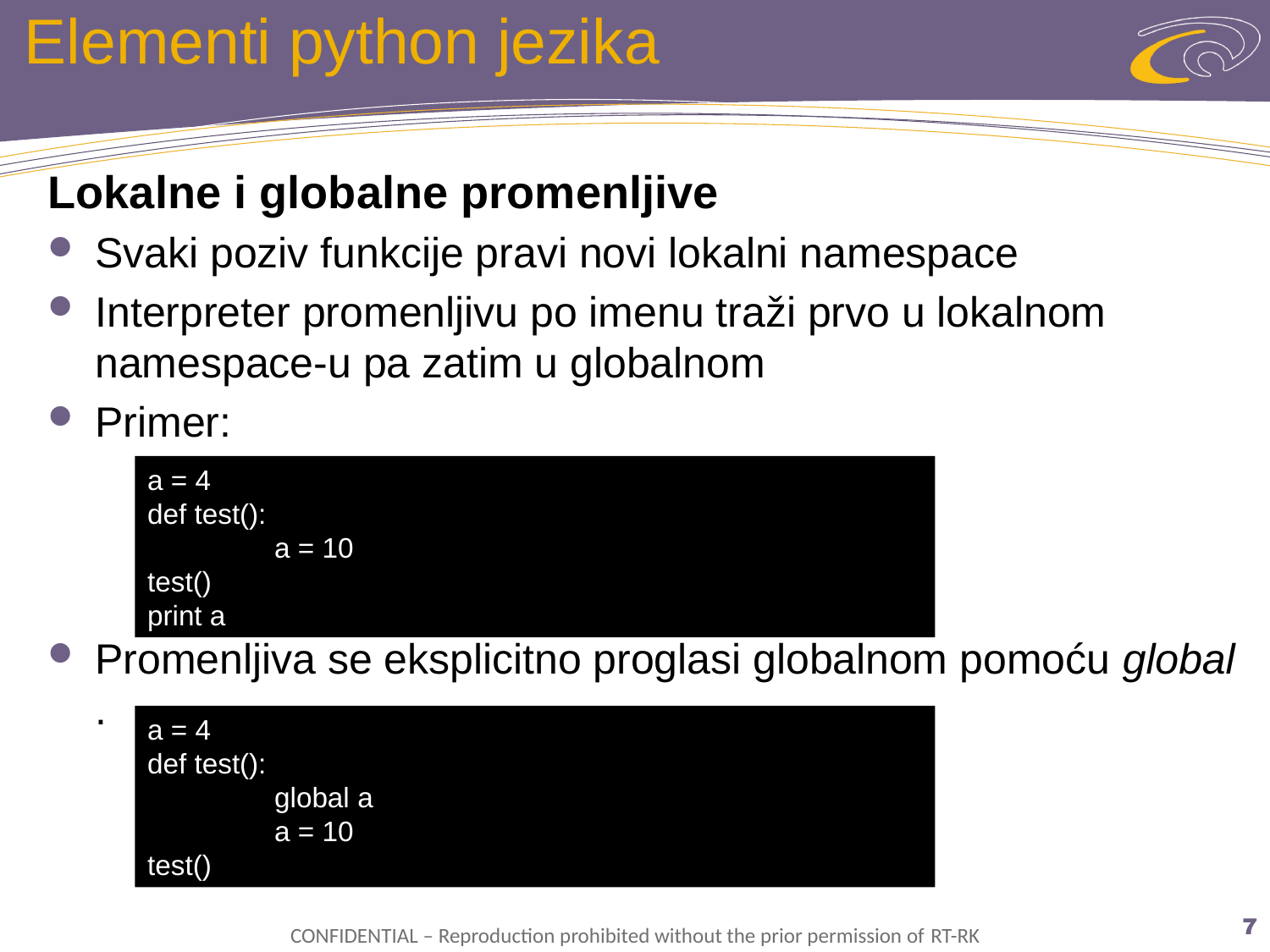

# Elementi python jezika
Lokalne i globalne promenljive
Svaki poziv funkcije pravi novi lokalni namespace
Interpreter promenljivu po imenu traži prvo u lokalnom namespace-u pa zatim u globalnom
Primer:

Promenljiva se eksplicitno proglasi globalnom pomoću global .
a = 4
def test():
	a = 10
test()
print a
a = 4
def test():
	global a
	a = 10
test()